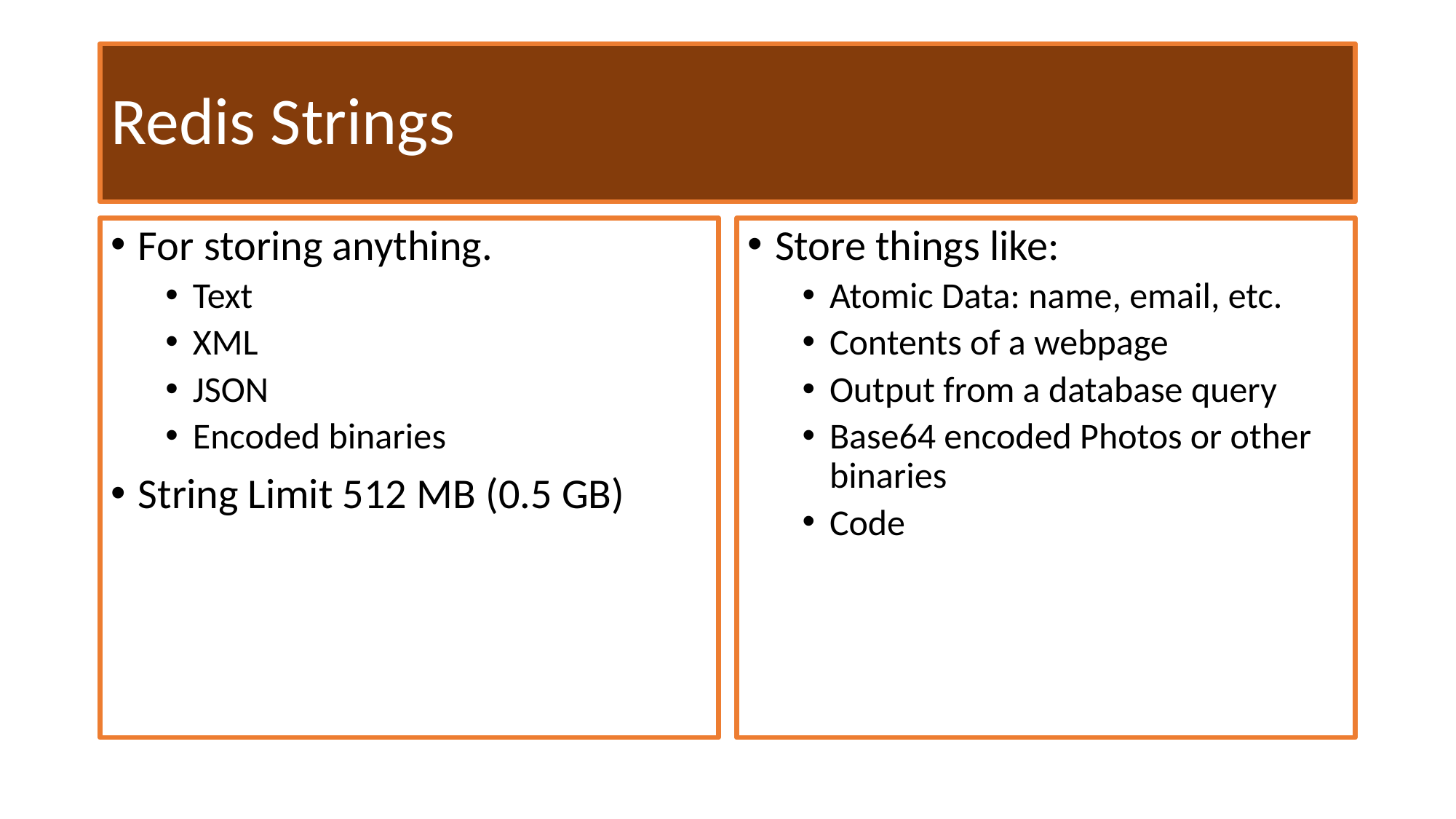

# Redis Strings
For storing anything.
Text
XML
JSON
Encoded binaries
String Limit 512 MB (0.5 GB)
Store things like:
Atomic Data: name, email, etc.
Contents of a webpage
Output from a database query
Base64 encoded Photos or other binaries
Code